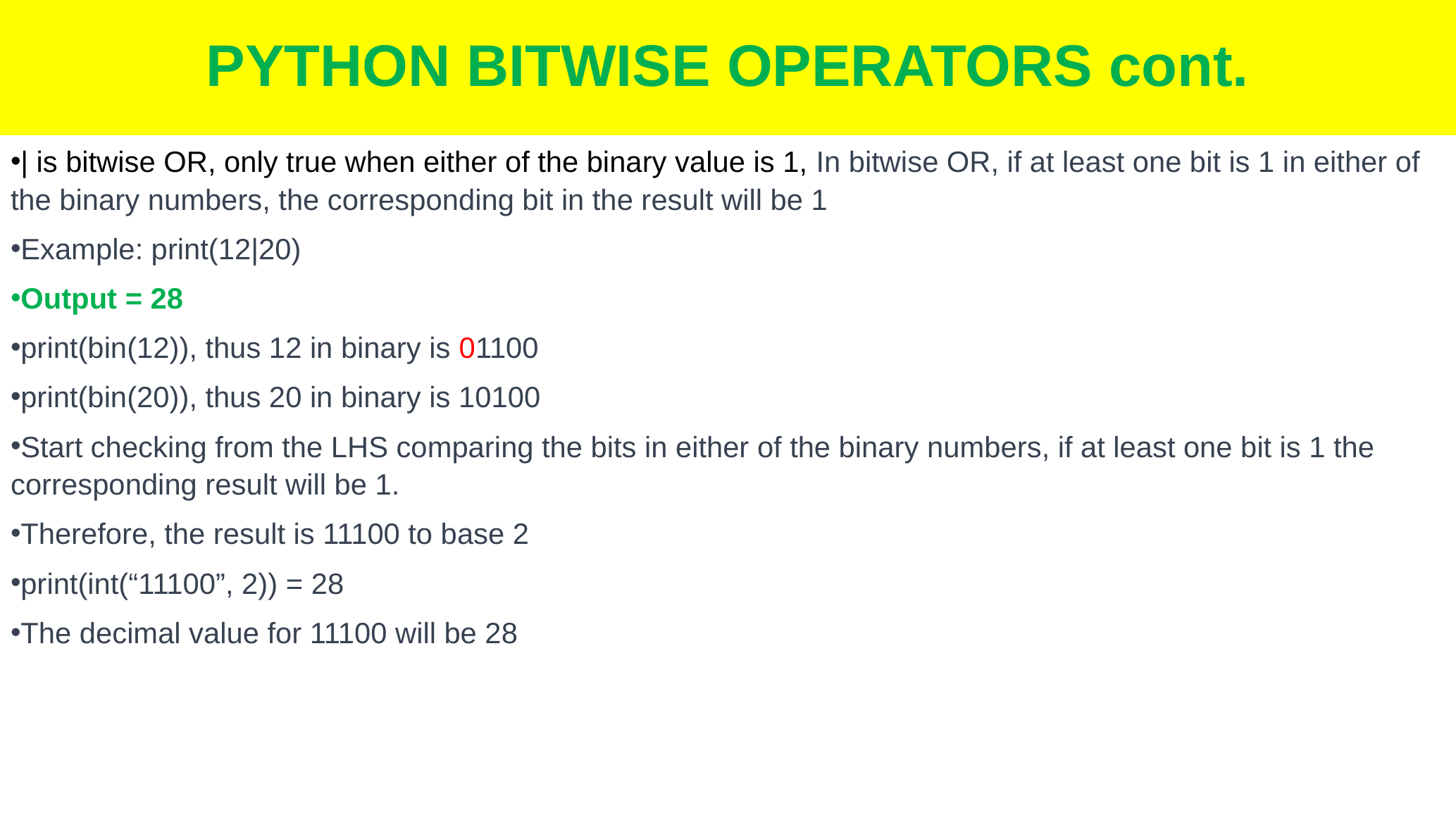

# PYTHON BITWISE OPERATORS cont.
| is bitwise OR, only true when either of the binary value is 1, In bitwise OR, if at least one bit is 1 in either of the binary numbers, the corresponding bit in the result will be 1
Example: print(12|20)
Output = 28
print(bin(12)), thus 12 in binary is 01100
print(bin(20)), thus 20 in binary is 10100
Start checking from the LHS comparing the bits in either of the binary numbers, if at least one bit is 1 the corresponding result will be 1.
Therefore, the result is 11100 to base 2
print(int(“11100”, 2)) = 28
The decimal value for 11100 will be 28